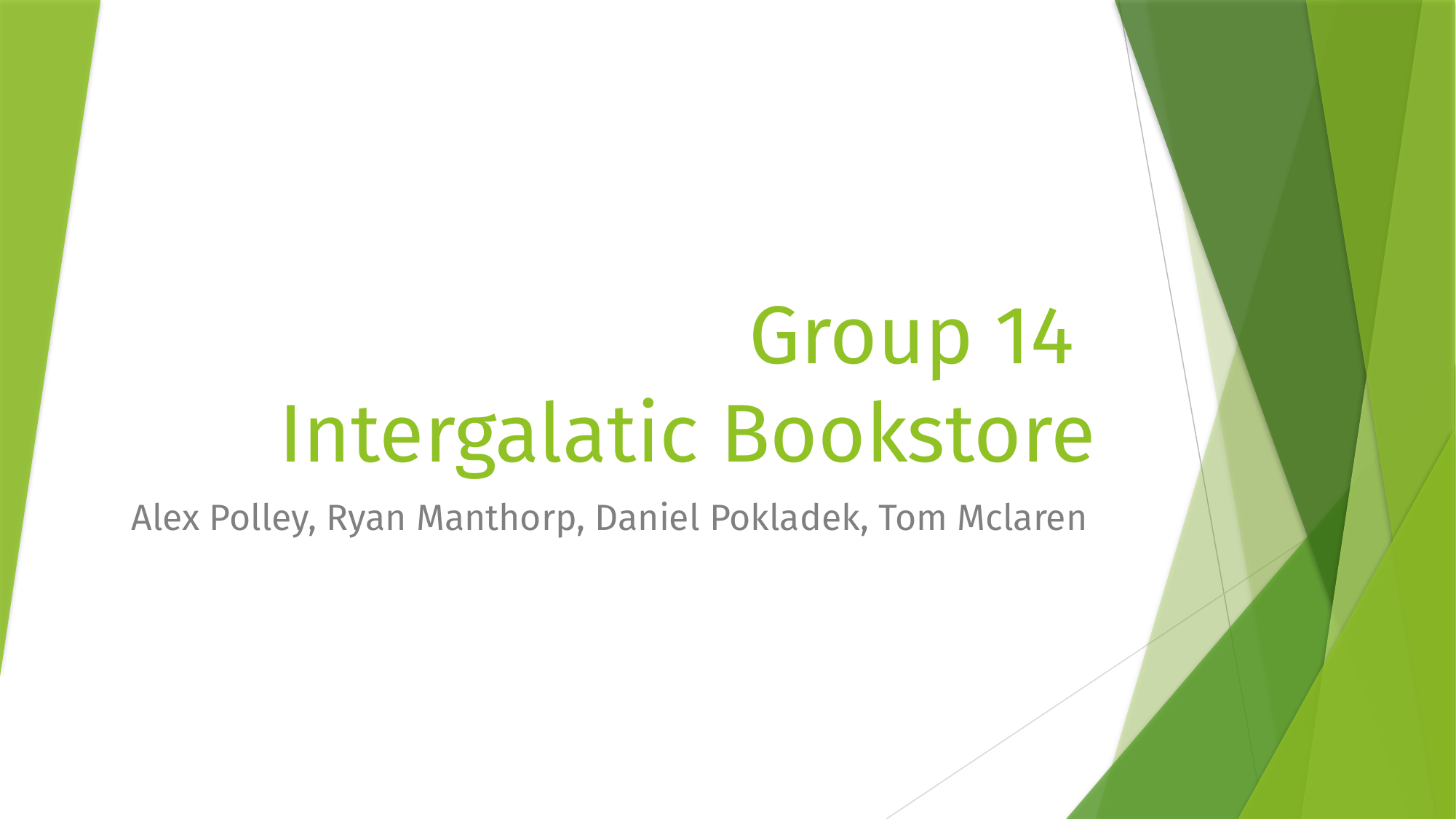

# Group 14 Intergalatic Bookstore
Alex Polley, Ryan Manthorp, Daniel Pokladek, Tom Mclaren